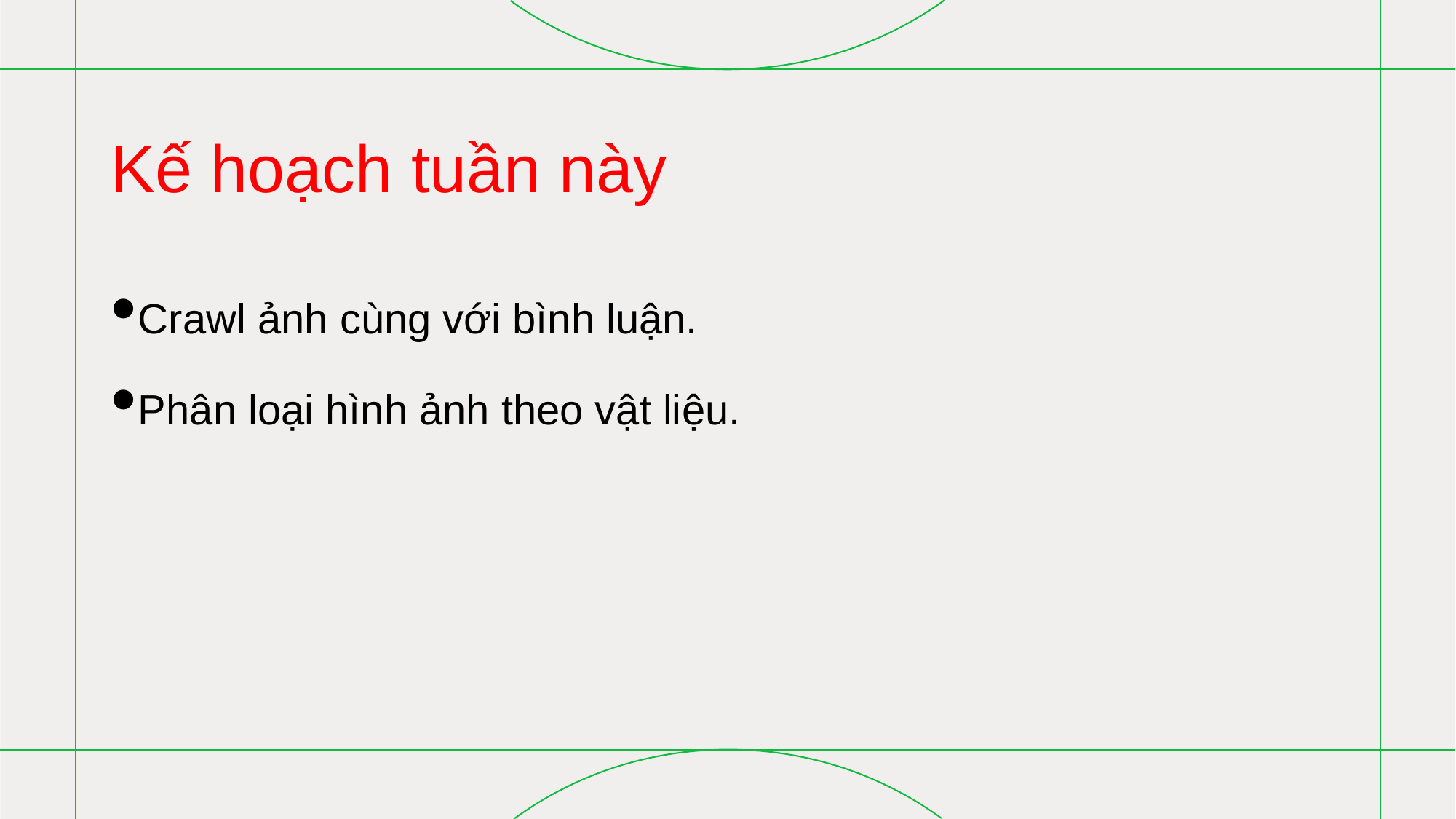

# Kế hoạch tuần này
Crawl ảnh cùng với bình luận.
Phân loại hình ảnh theo vật liệu.